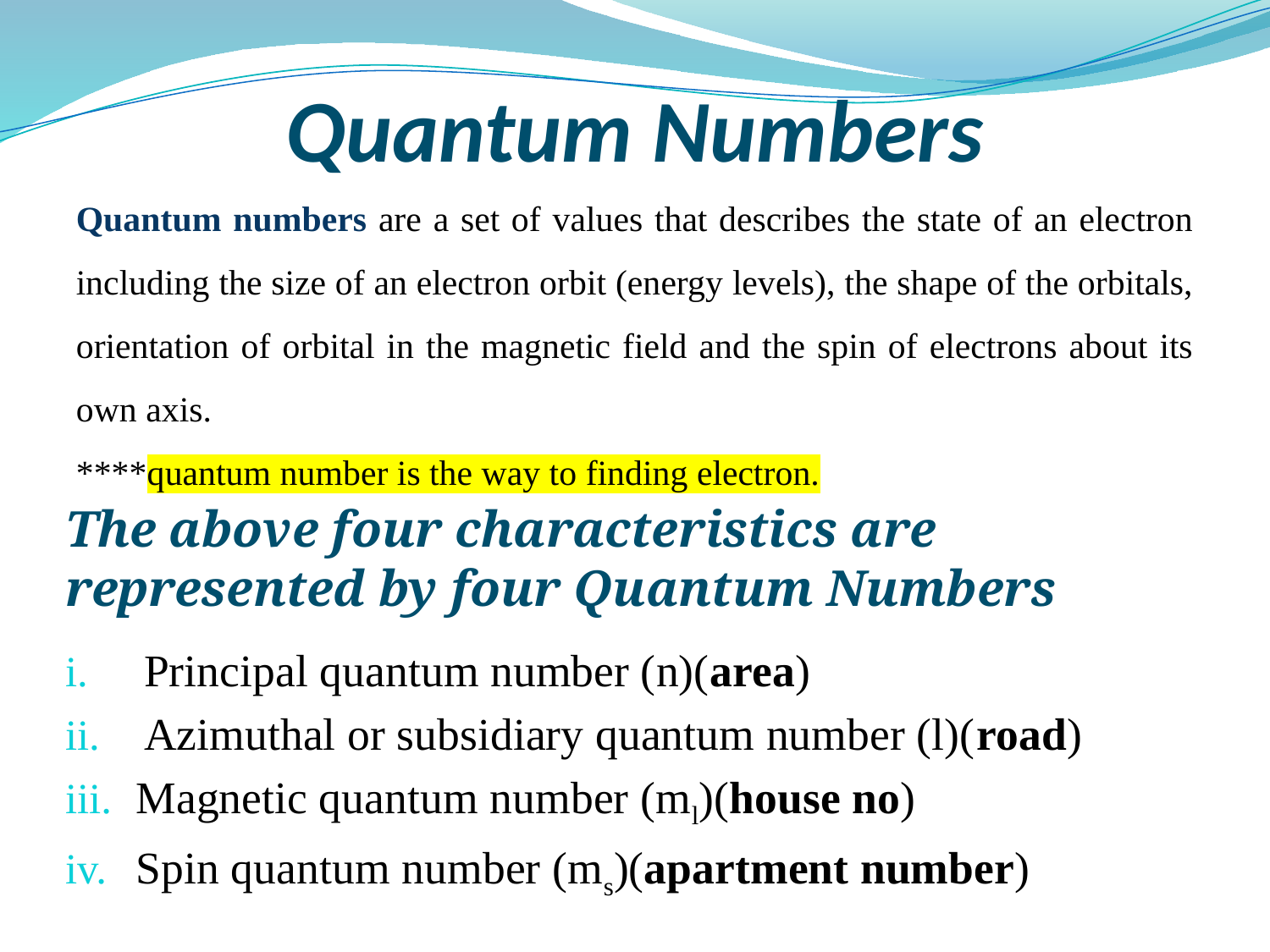

Quantum Numbers
Quantum numbers are a set of values that describes the state of an electron including the size of an electron orbit (energy levels), the shape of the orbitals, orientation of orbital in the magnetic field and the spin of electrons about its own axis.
****quantum number is the way to finding electron.

The above four characteristics are represented by four Quantum Numbers
Principal quantum number (n)(area)
Azimuthal or subsidiary quantum number (l)(road)
Magnetic quantum number (ml)(house no)
Spin quantum number (ms)(apartment number)